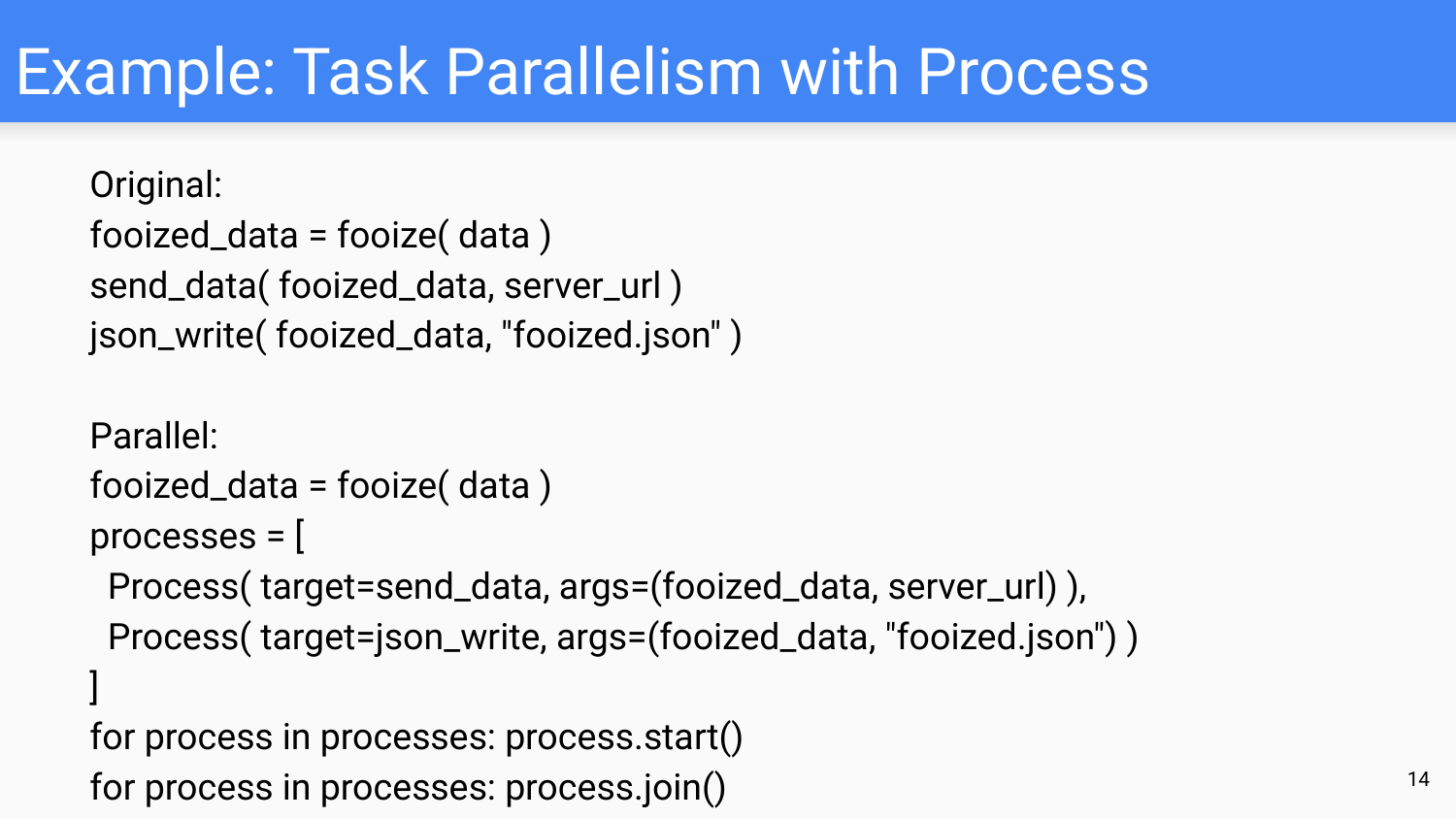

# Example: Task Parallelism with Process
Original:
fooized_data = fooize( data )
send_data( fooized_data, server_url )
json_write( fooized_data, "fooized.json" )

Parallel:
fooized_data = fooize( data )
processes = [
  Process( target=send_data, args=(fooized_data, server_url) ),
  Process( target=json_write, args=(fooized_data, "fooized.json") )
]
for process in processes: process.start()
for process in processes: process.join()

14